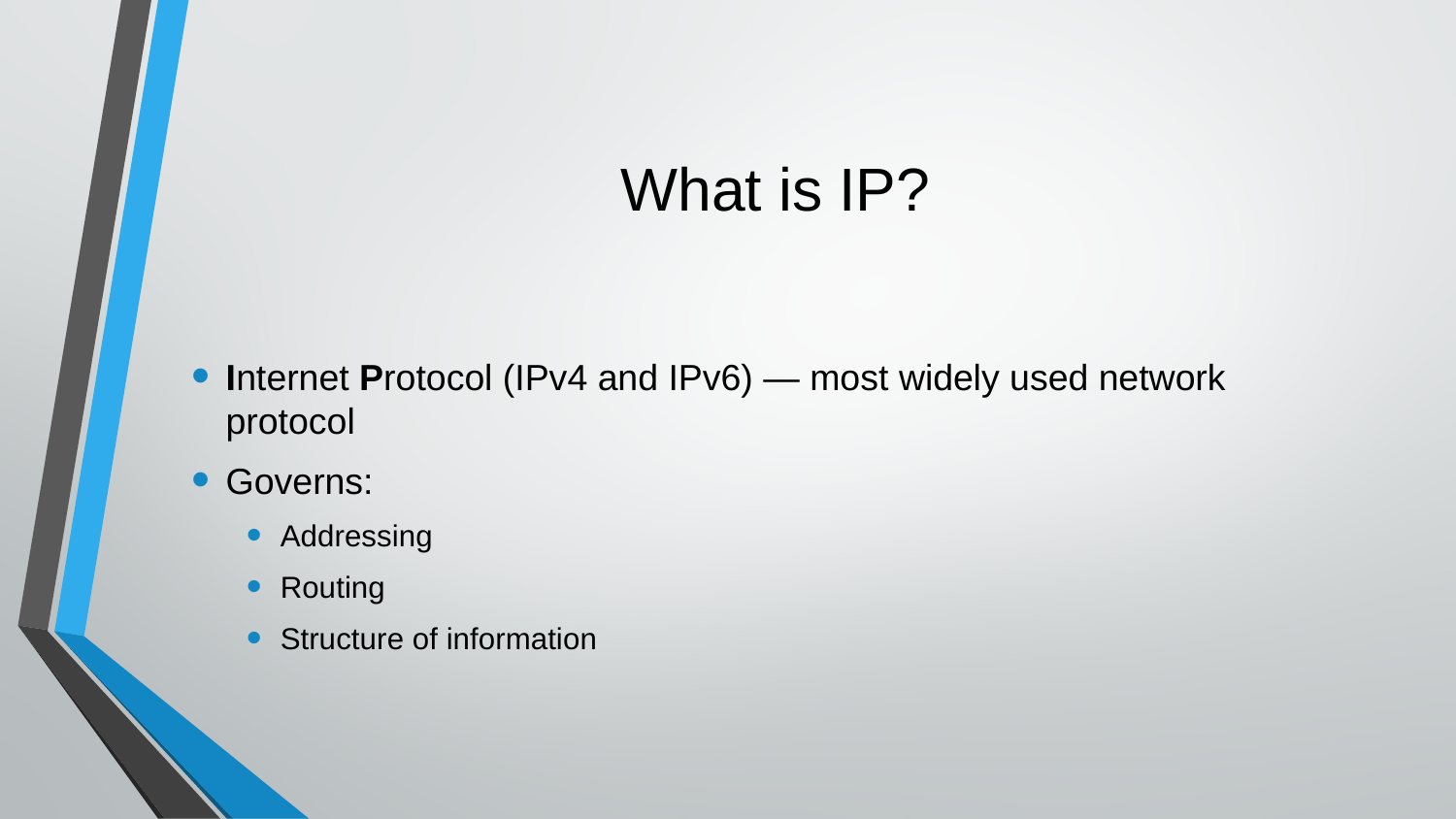

# What is IP?
Internet Protocol (IPv4 and IPv6) — most widely used network protocol
Governs:
Addressing
Routing
Structure of information